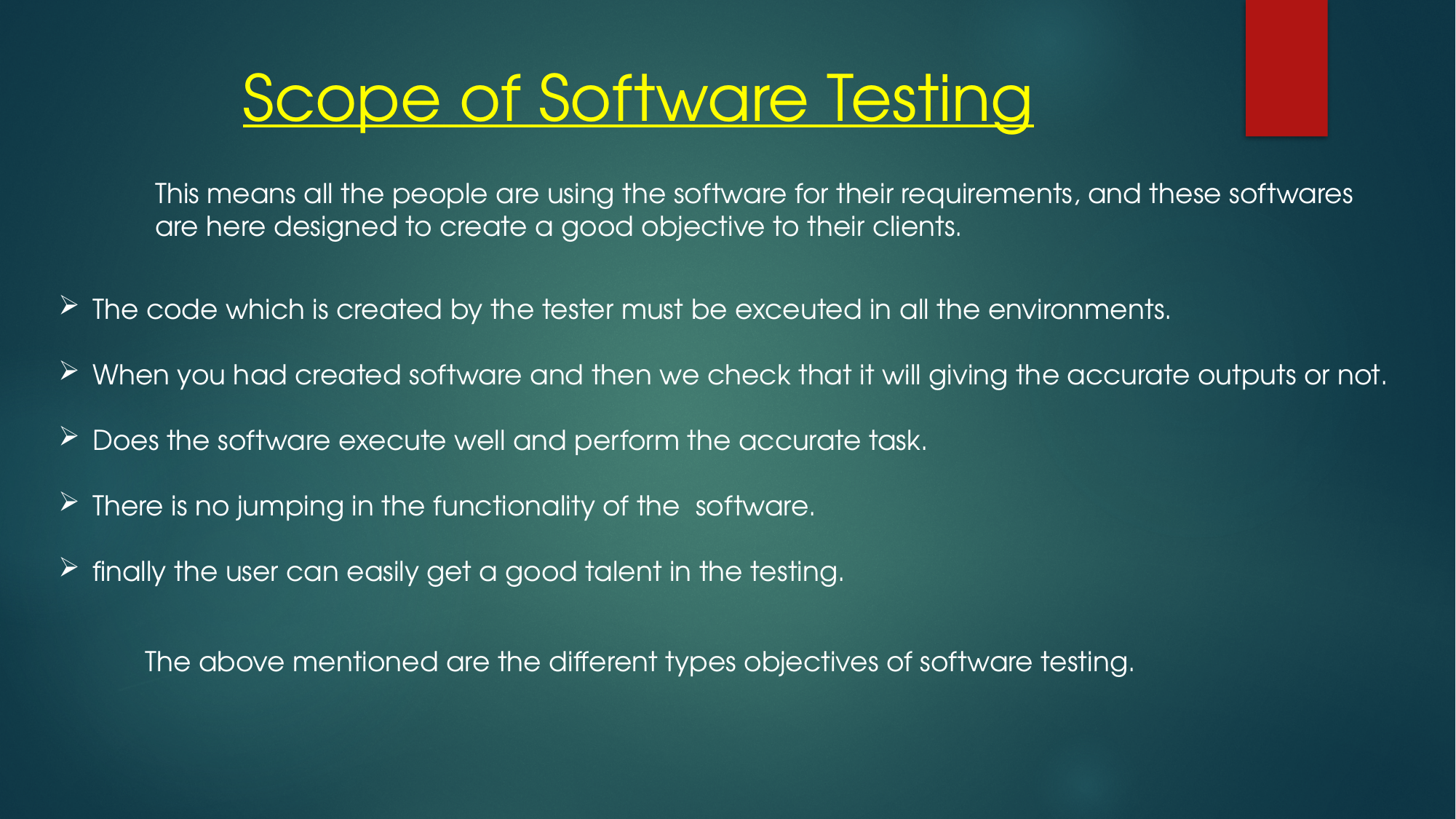

# Scope of Software Testing
This means all the people are using the software for their requirements, and these softwares are here designed to create a good objective to their clients.
The code which is created by the tester must be exceuted in all the environments.

When you had created software and then we check that it will giving the accurate outputs or not.

Does the software execute well and perform the accurate task.

There is no jumping in the functionality of the  software.

finally the user can easily get a good talent in the testing.
The above mentioned are the different types objectives of software testing.